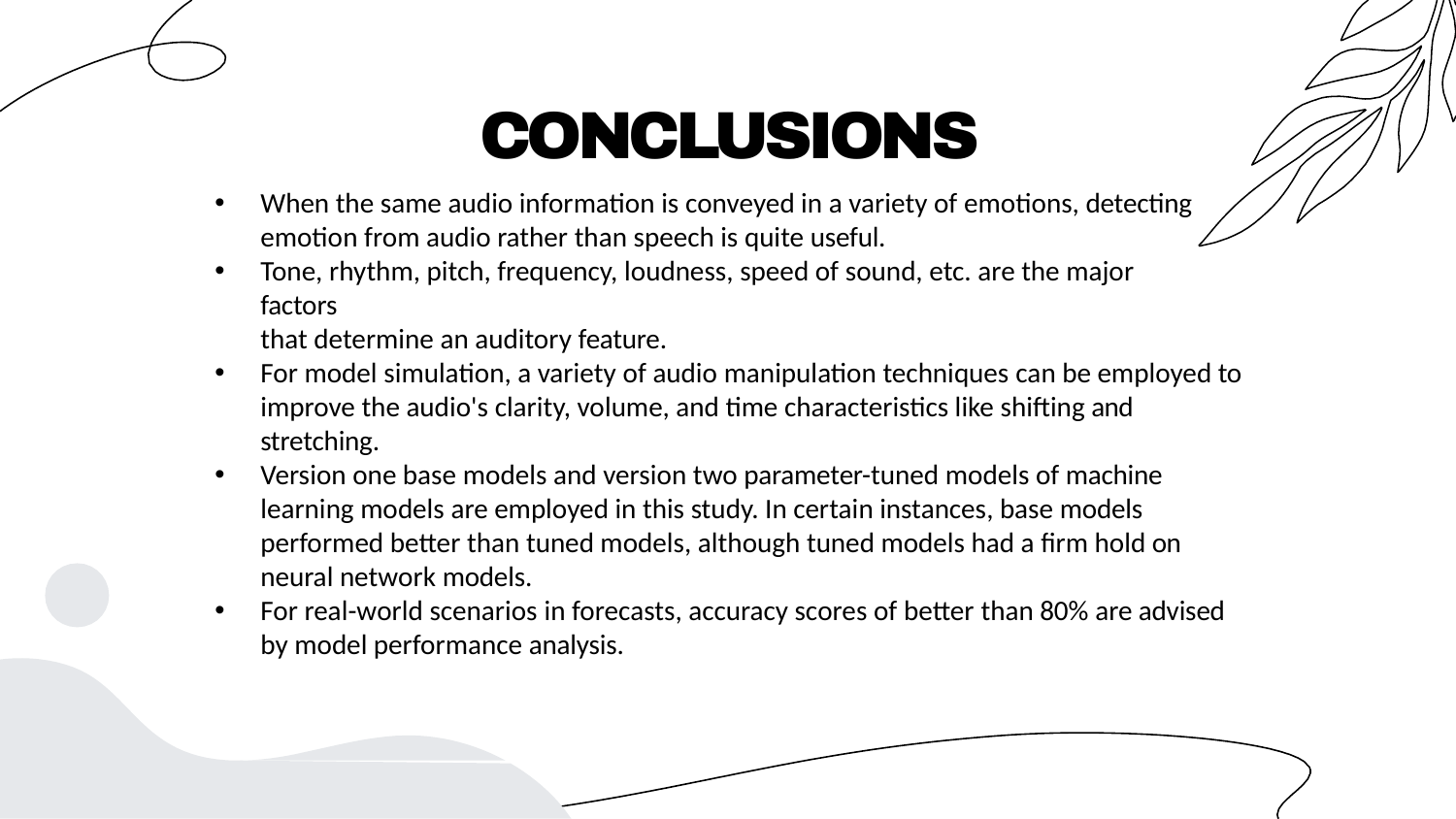

# CONCLUSIONS
When the same audio information is conveyed in a variety of emotions, detecting emotion from audio rather than speech is quite useful.
Tone, rhythm, pitch, frequency, loudness, speed of sound, etc. are the major factors
that determine an auditory feature.
For model simulation, a variety of audio manipulation techniques can be employed to improve the audio's clarity, volume, and time characteristics like shifting and stretching.
Version one base models and version two parameter-tuned models of machine learning models are employed in this study. In certain instances, base models performed better than tuned models, although tuned models had a firm hold on neural network models.
For real-world scenarios in forecasts, accuracy scores of better than 80% are advised by model performance analysis.